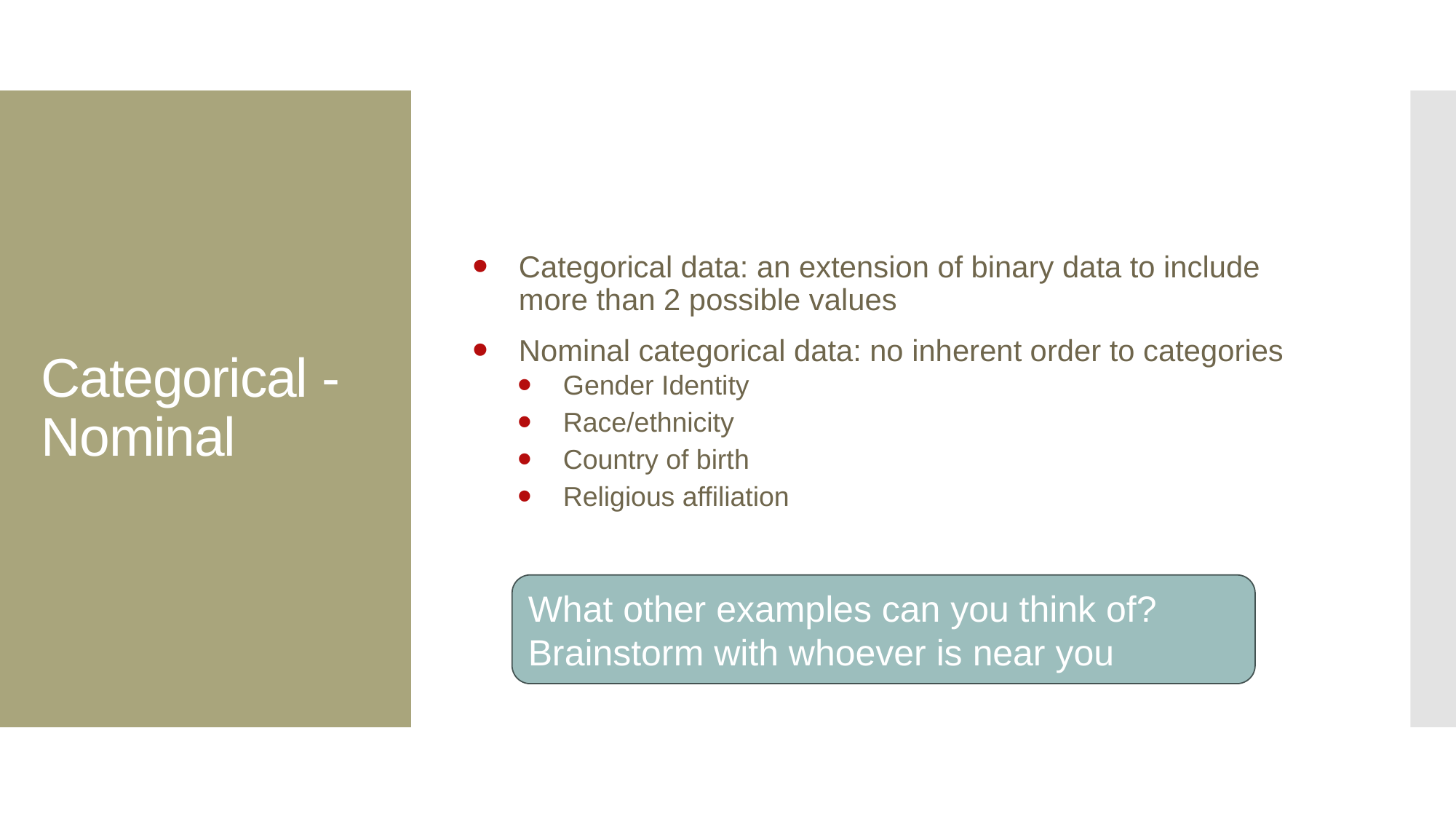

Categorical data: an extension of binary data to include more than 2 possible values
Nominal categorical data: no inherent order to categories
Gender Identity
Race/ethnicity
Country of birth
Religious affiliation

# Categorical - Nominal
What other examples can you think of? Brainstorm with whoever is near you